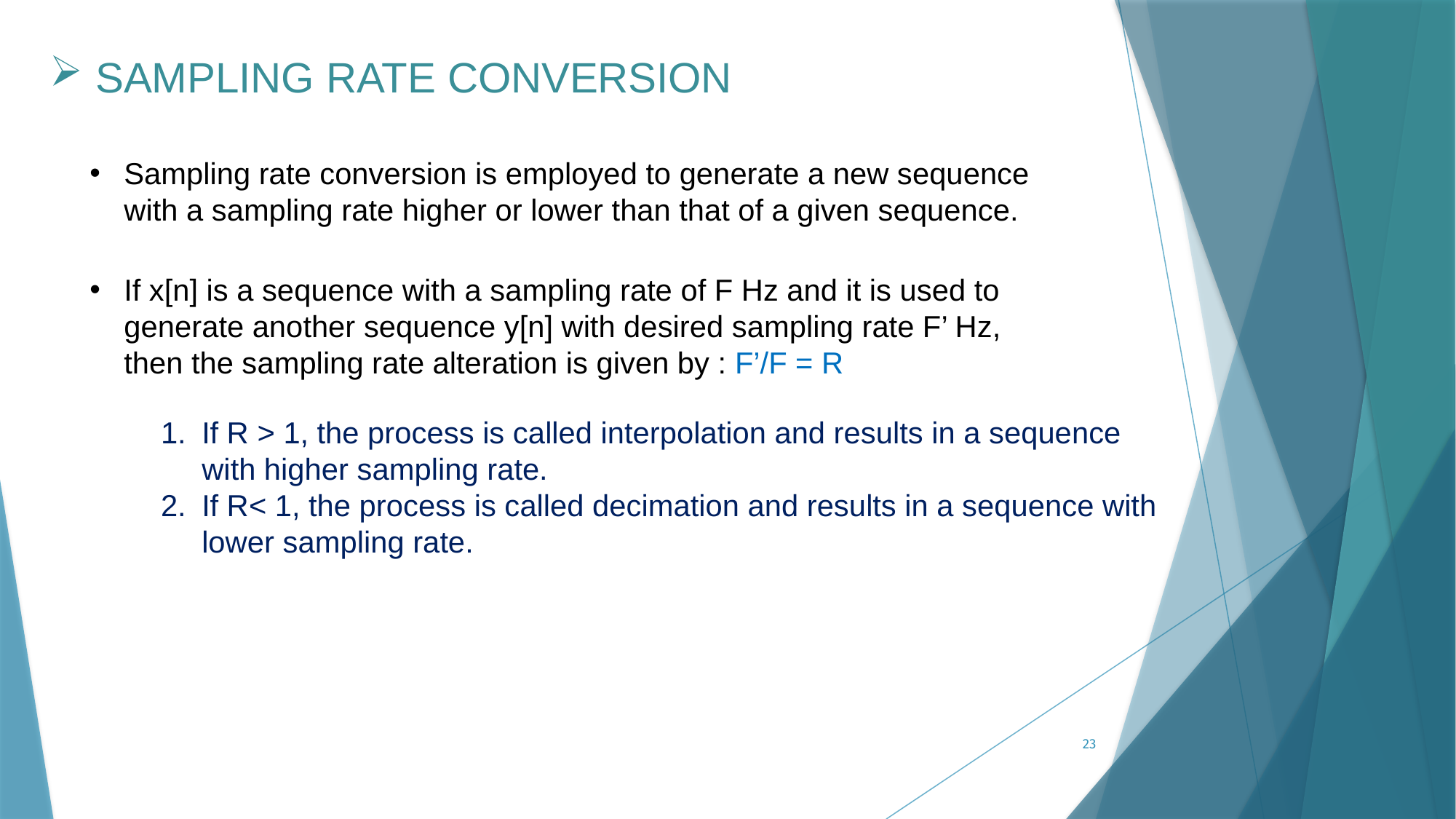

SAMPLING RATE CONVERSION
Sampling rate conversion is employed to generate a new sequence with a sampling rate higher or lower than that of a given sequence.

If x[n] is a sequence with a sampling rate of F Hz and it is used to generate another sequence y[n] with desired sampling rate F’ Hz, then the sampling rate alteration is given by : F’/F = R

If R > 1, the process is called interpolation and results in a sequence with higher sampling rate.
If R< 1, the process is called decimation and results in a sequence with lower sampling rate.

23